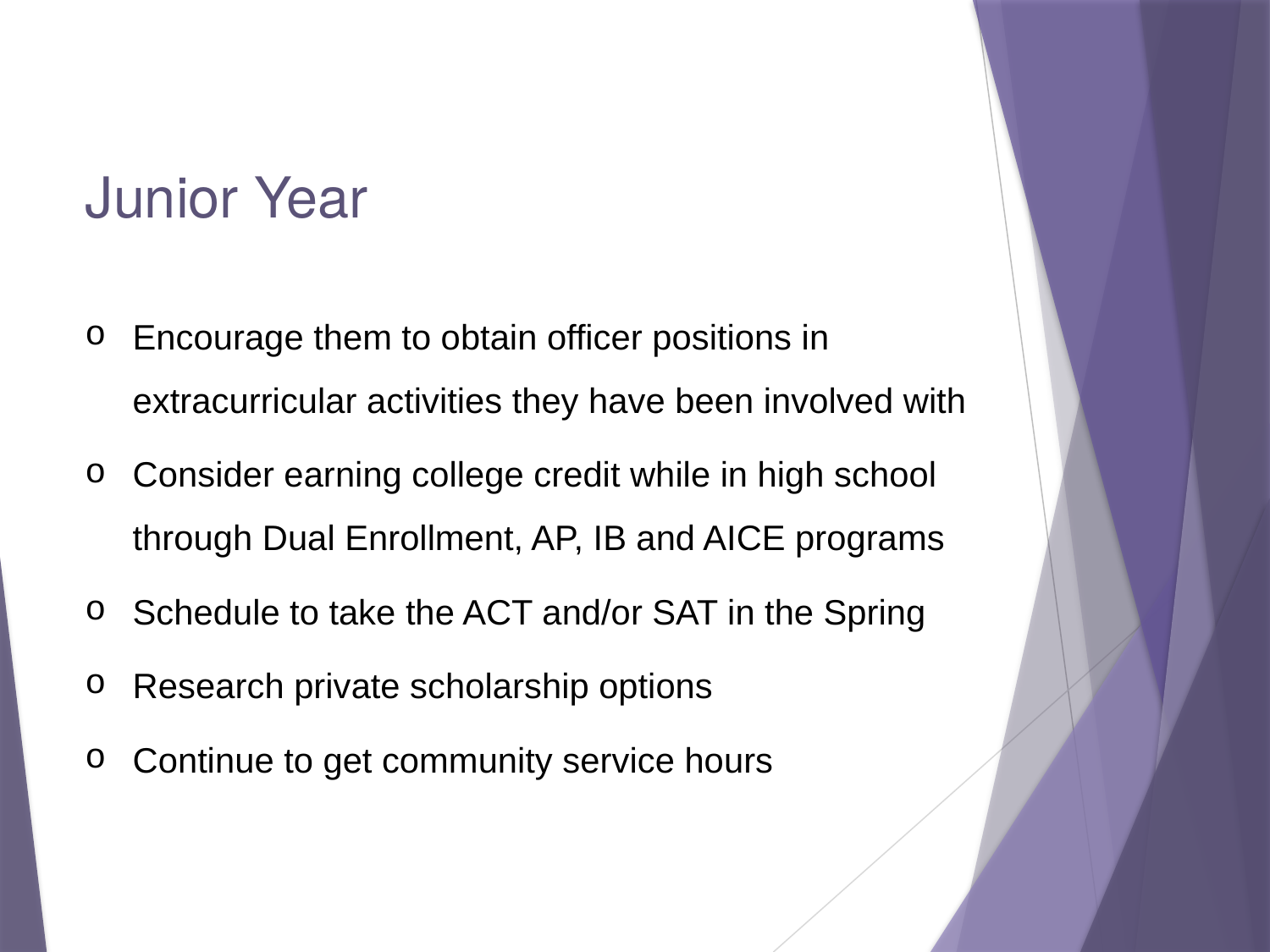

# Junior Year
Encourage them to obtain officer positions in extracurricular activities they have been involved with
Consider earning college credit while in high school through Dual Enrollment, AP, IB and AICE programs
Schedule to take the ACT and/or SAT in the Spring
Research private scholarship options
Continue to get community service hours